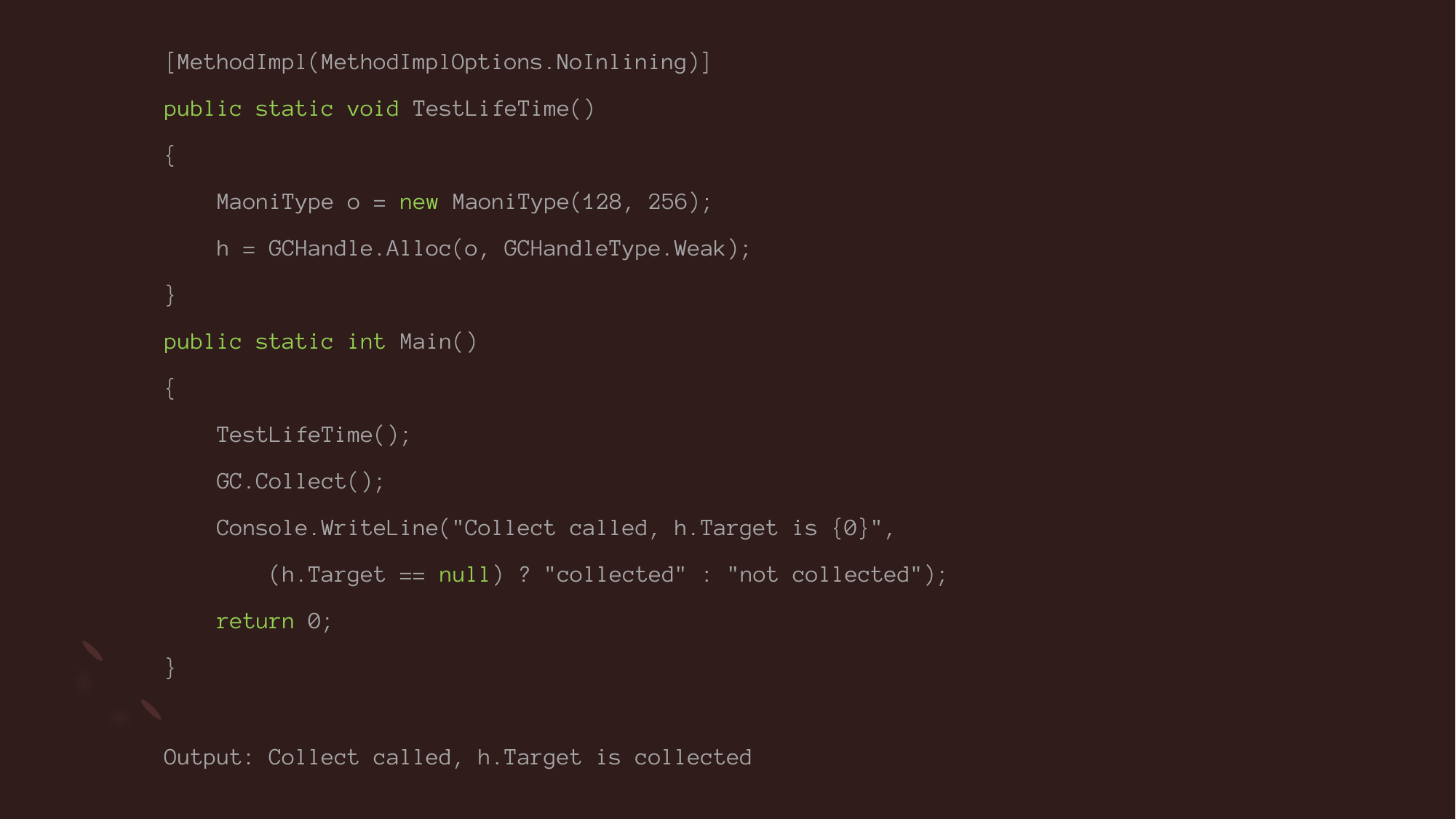

[MethodImpl(MethodImplOptions.NoInlining)]
public static void TestLifeTime()
{
    MaoniType o = new MaoniType(128, 256);
    h = GCHandle.Alloc(o, GCHandleType.Weak);
}
public static int Main()
{
    TestLifeTime();
    GC.Collect();
    Console.WriteLine("Collect called, h.Target is {0}",
        (h.Target == null) ? "collected" : "not collected");
    return 0;
}

Output: Collect called, h.Target is collected